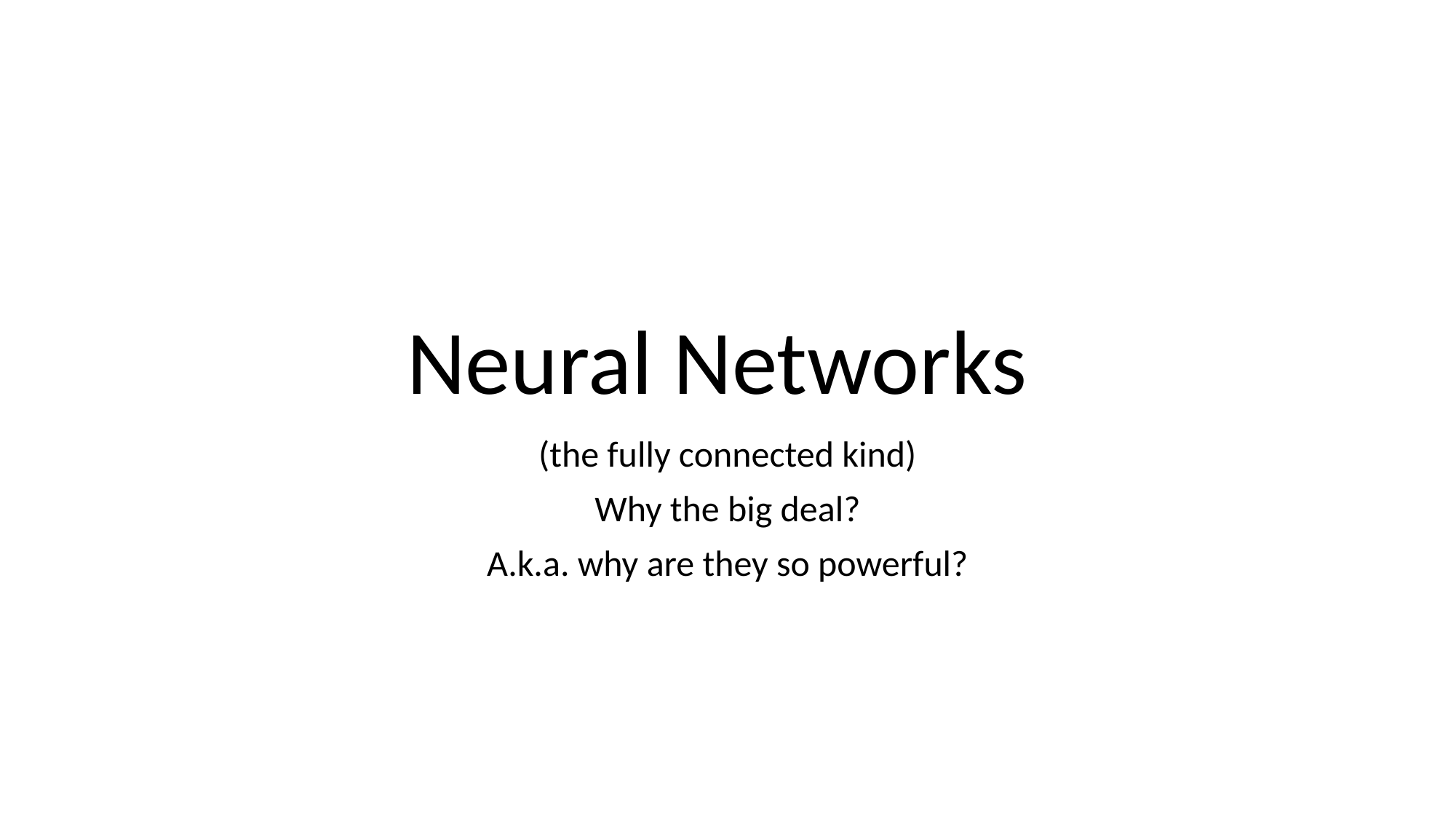

# Neural Networks
(the fully connected kind)
Why the big deal?
A.k.a. why are they so powerful?